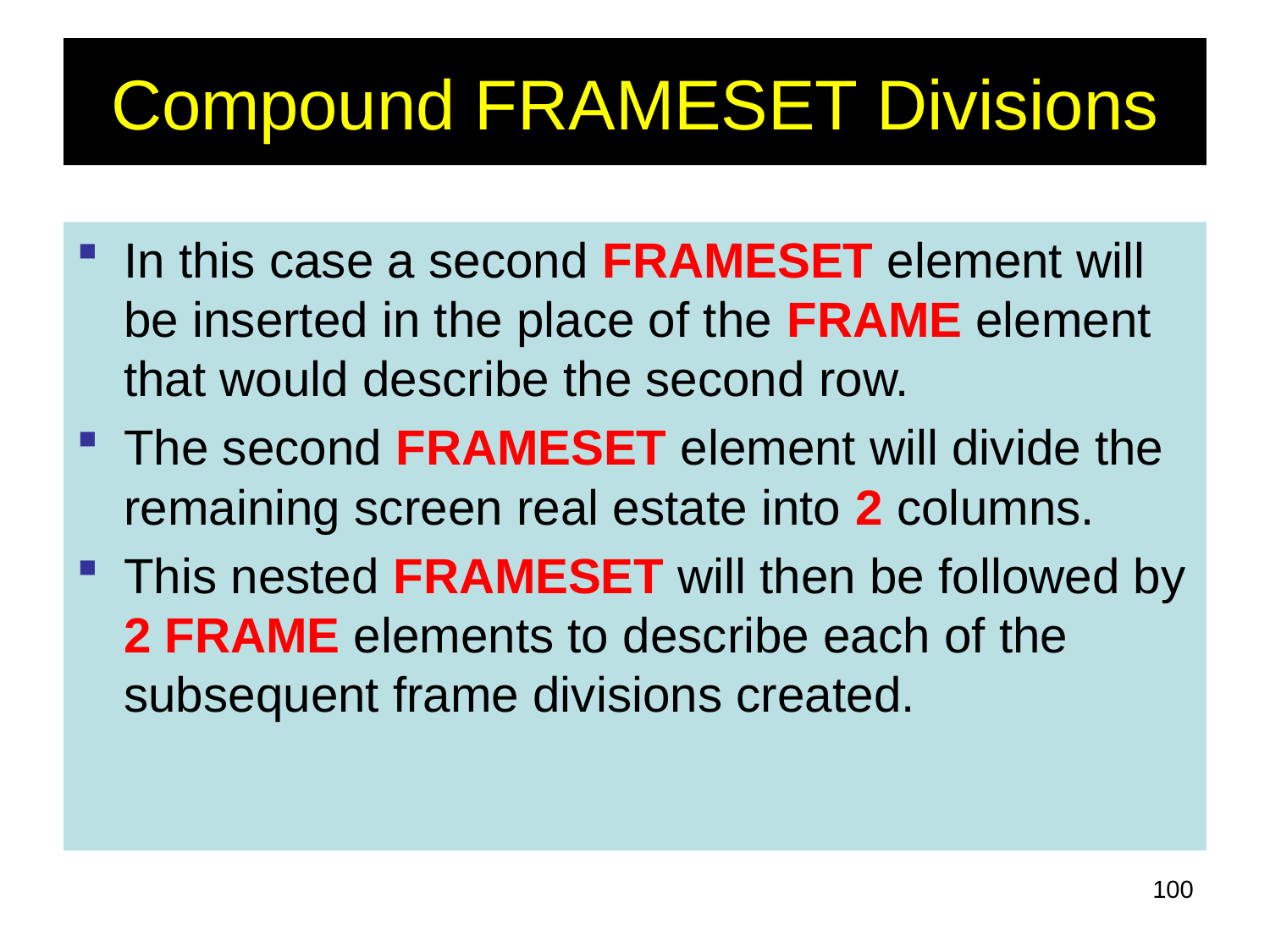

# Compound FRAMESET Divisions
In this case a second FRAMESET element will be inserted in the place of the FRAME element that would describe the second row.
The second FRAMESET element will divide the remaining screen real estate into 2 columns.
This nested FRAMESET will then be followed by 2 FRAME elements to describe each of the subsequent frame divisions created.
100